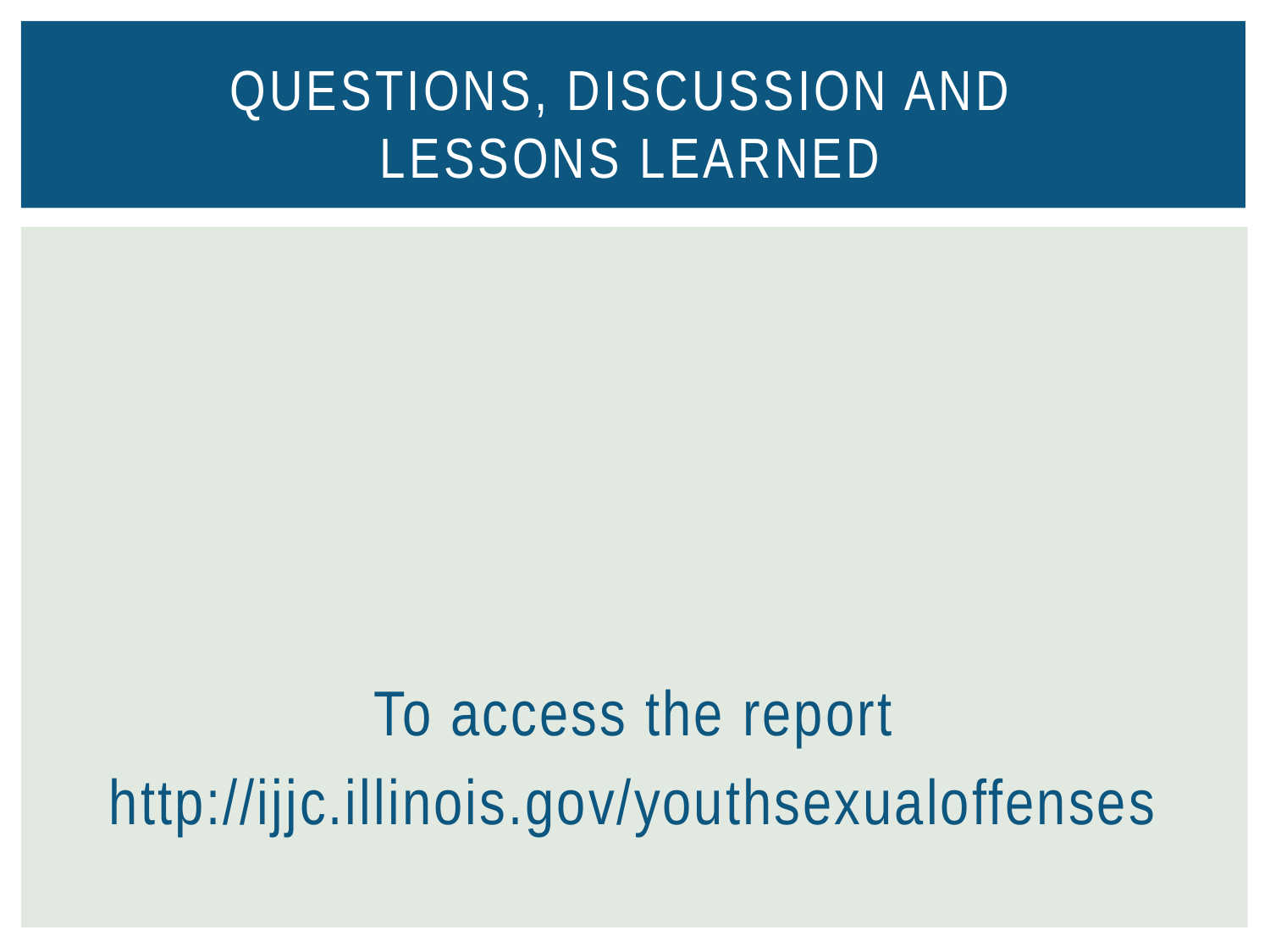

# Questions, Discussion and Lessons Learned

To access the report
http://ijjc.illinois.gov/youthsexualoffenses